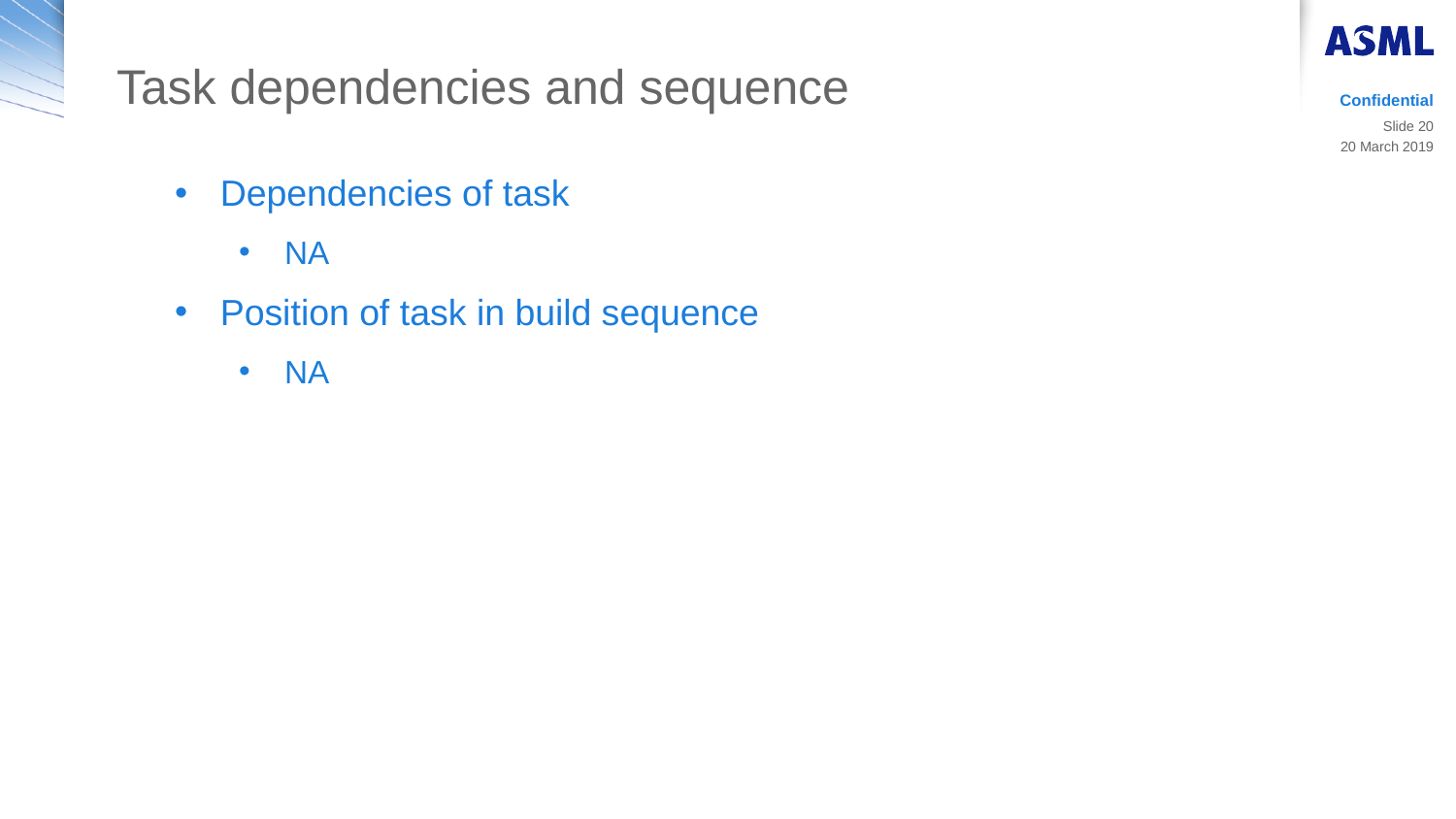

# Task dependencies and sequence
Confidential
Slide 20
20 March 2019
Dependencies of task
NA
Position of task in build sequence
NA